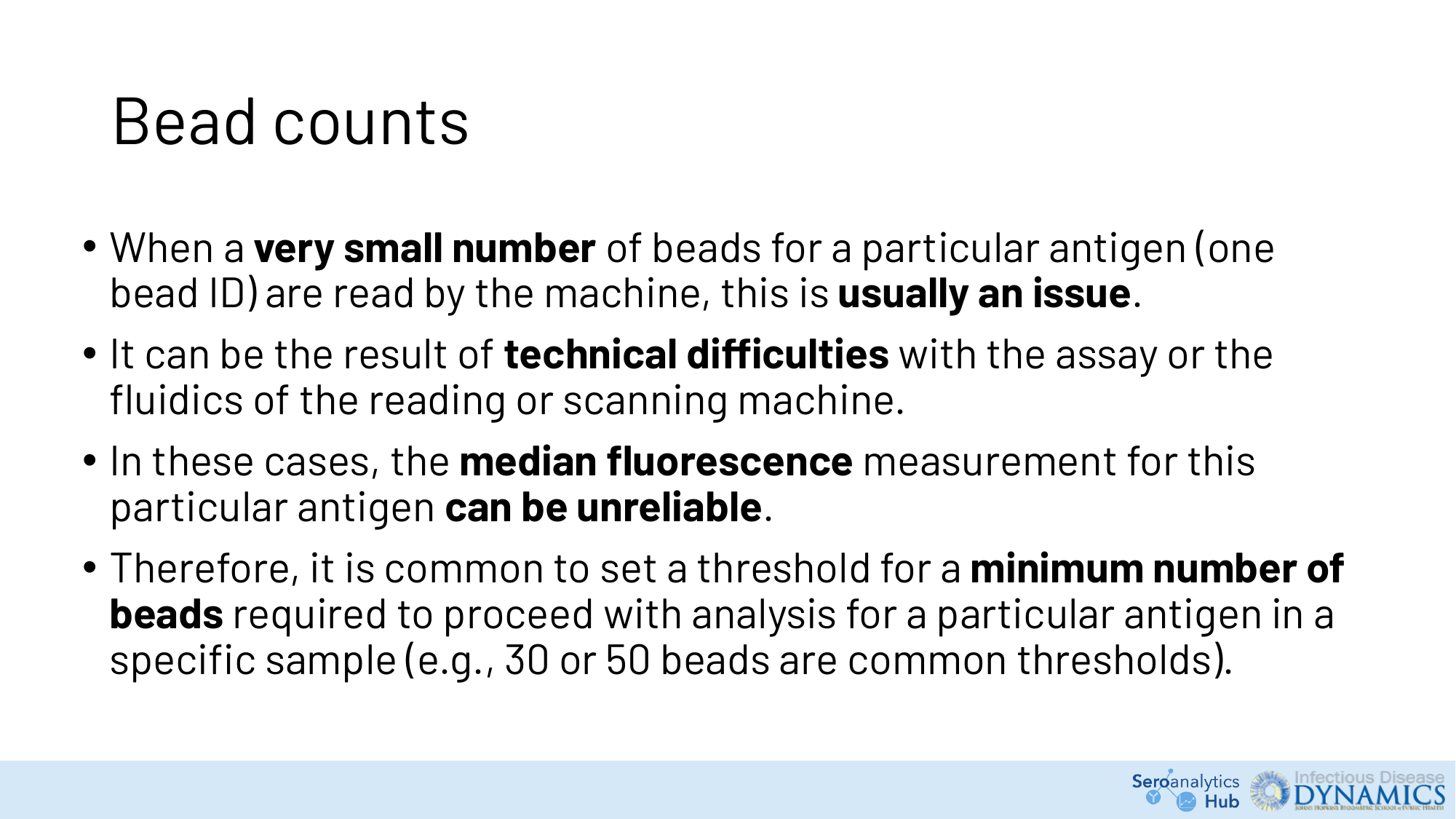

# Bead counts

When a very small number of beads for a particular antigen (one bead ID) are read by the machine, this is usually an issue.
It can be the result of technical difficulties with the assay or the fluidics of the reading or scanning machine.
In these cases, the median fluorescence measurement for this particular antigen can be unreliable.
Therefore, it is common to set a threshold for a minimum number of beads required to proceed with analysis for a particular antigen in a specific sample (e.g., 30 or 50 beads are common thresholds).